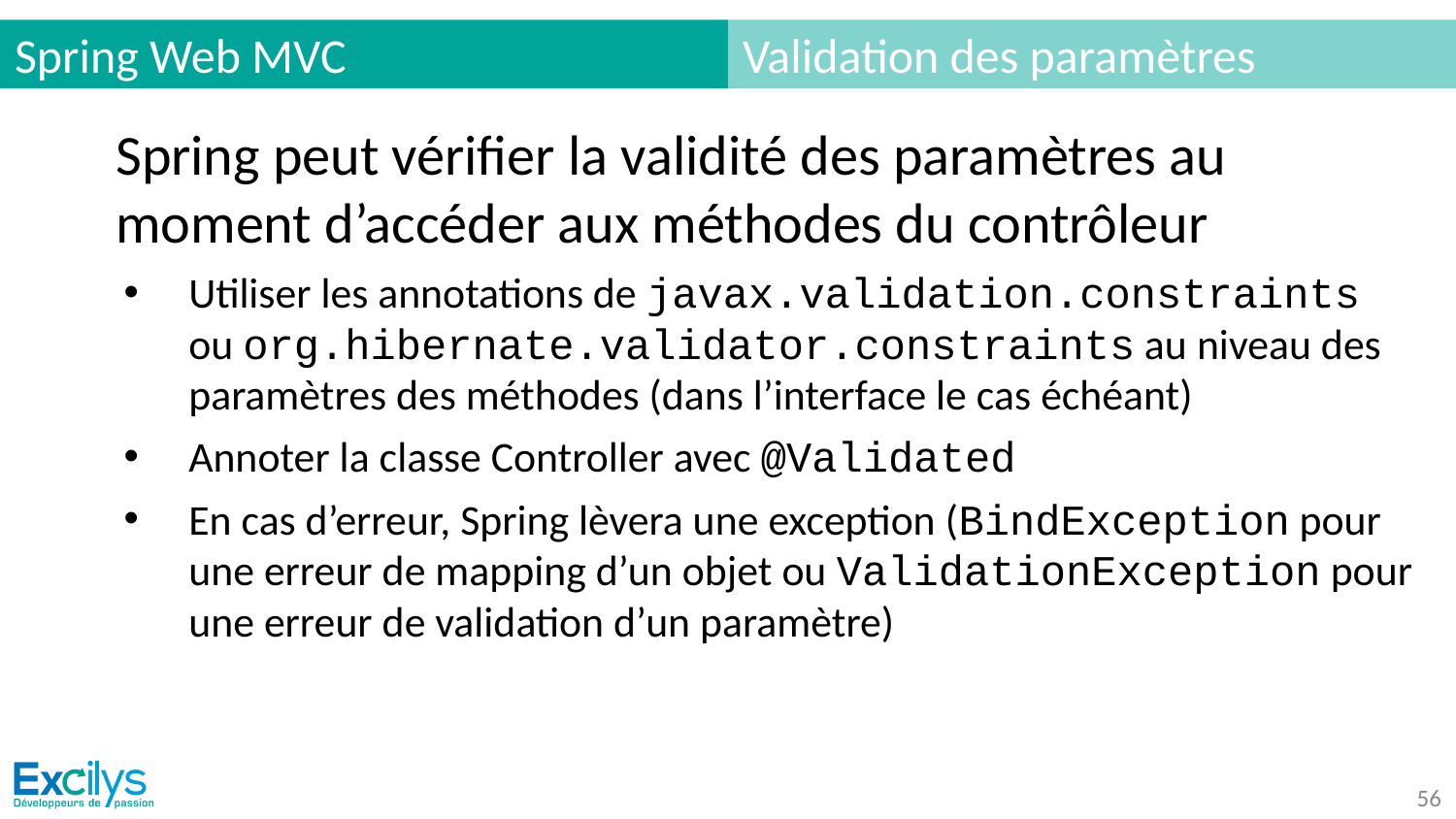

# Spring Web MVC
Validation des paramètres
Spring peut vérifier la validité des paramètres au moment d’accéder aux méthodes du contrôleur
Utiliser les annotations de javax.validation.constraints ou org.hibernate.validator.constraints au niveau des paramètres des méthodes (dans l’interface le cas échéant)
Annoter la classe Controller avec @Validated
En cas d’erreur, Spring lèvera une exception (BindException pour une erreur de mapping d’un objet ou ValidationException pour une erreur de validation d’un paramètre)
56